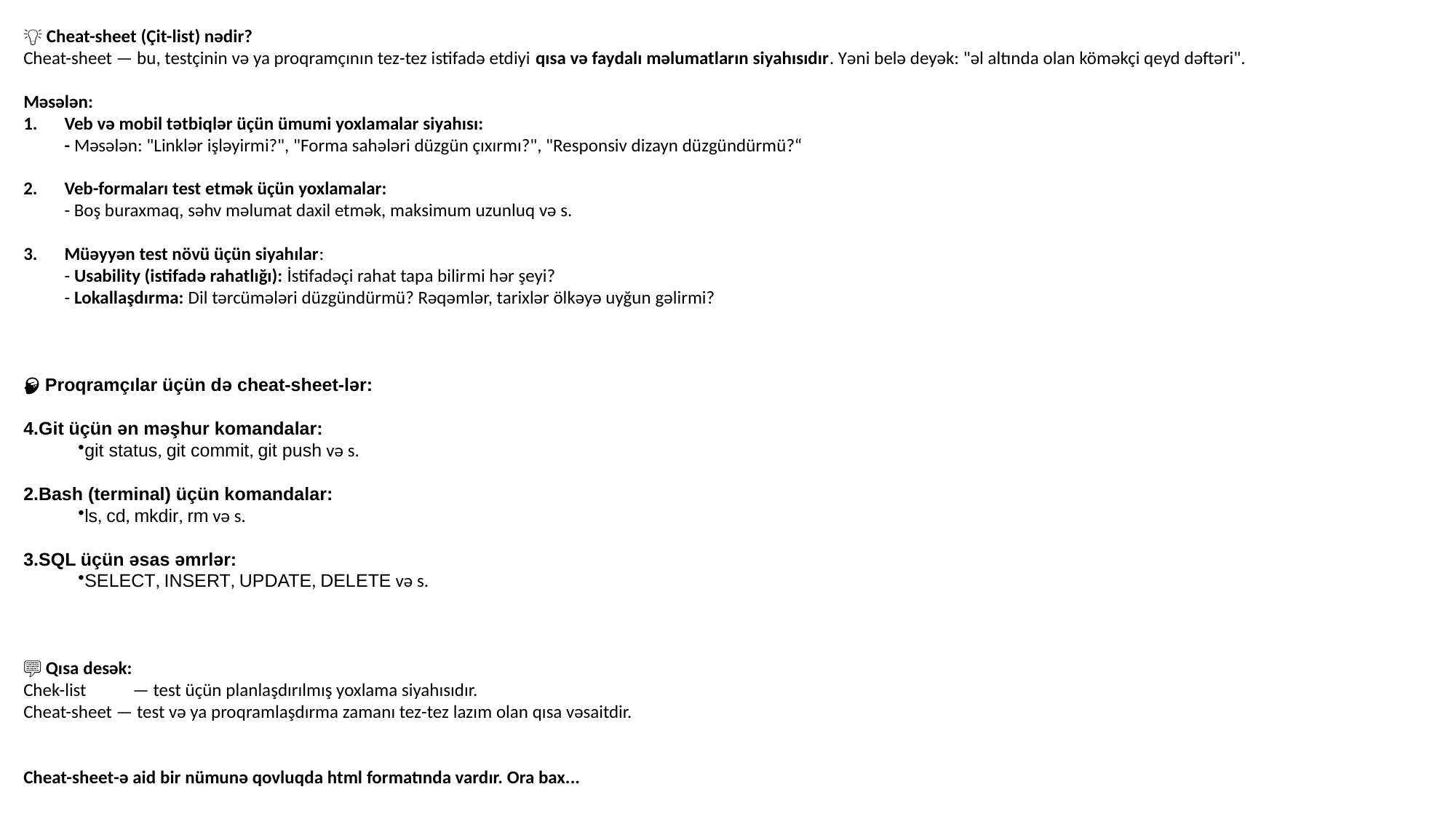

💡 Cheat-sheet (Çit-list) nədir?
Cheat-sheet — bu, testçinin və ya proqramçının tez-tez istifadə etdiyi qısa və faydalı məlumatların siyahısıdır. Yəni belə deyək: "əl altında olan köməkçi qeyd dəftəri".

Məsələn:
Veb və mobil tətbiqlər üçün ümumi yoxlamalar siyahısı:
- Məsələn: "Linklər işləyirmi?", "Forma sahələri düzgün çıxırmı?", "Responsiv dizayn düzgündürmü?“

Veb-formaları test etmək üçün yoxlamalar:
- Boş buraxmaq, səhv məlumat daxil etmək, maksimum uzunluq və s.
Müəyyən test növü üçün siyahılar:
- Usability (istifadə rahatlığı): İstifadəçi rahat tapa bilirmi hər şeyi?
- Lokallaşdırma: Dil tərcümələri düzgündürmü? Rəqəmlər, tarixlər ölkəyə uyğun gəlirmi?

🧠 Proqramçılar üçün də cheat-sheet-lər:

Git üçün ən məşhur komandalar:
git status, git commit, git push və s.

Bash (terminal) üçün komandalar:
ls, cd, mkdir, rm və s.

SQL üçün əsas əmrlər:
SELECT, INSERT, UPDATE, DELETE və s.

💬 Qısa desək:
Chek-list 	— test üçün planlaşdırılmış yoxlama siyahısıdır.
Cheat-sheet — test və ya proqramlaşdırma zamanı tez-tez lazım olan qısa vəsaitdir.

Cheat-sheet-ə aid bir nümunə qovluqda html formatında vardır. Ora bax...